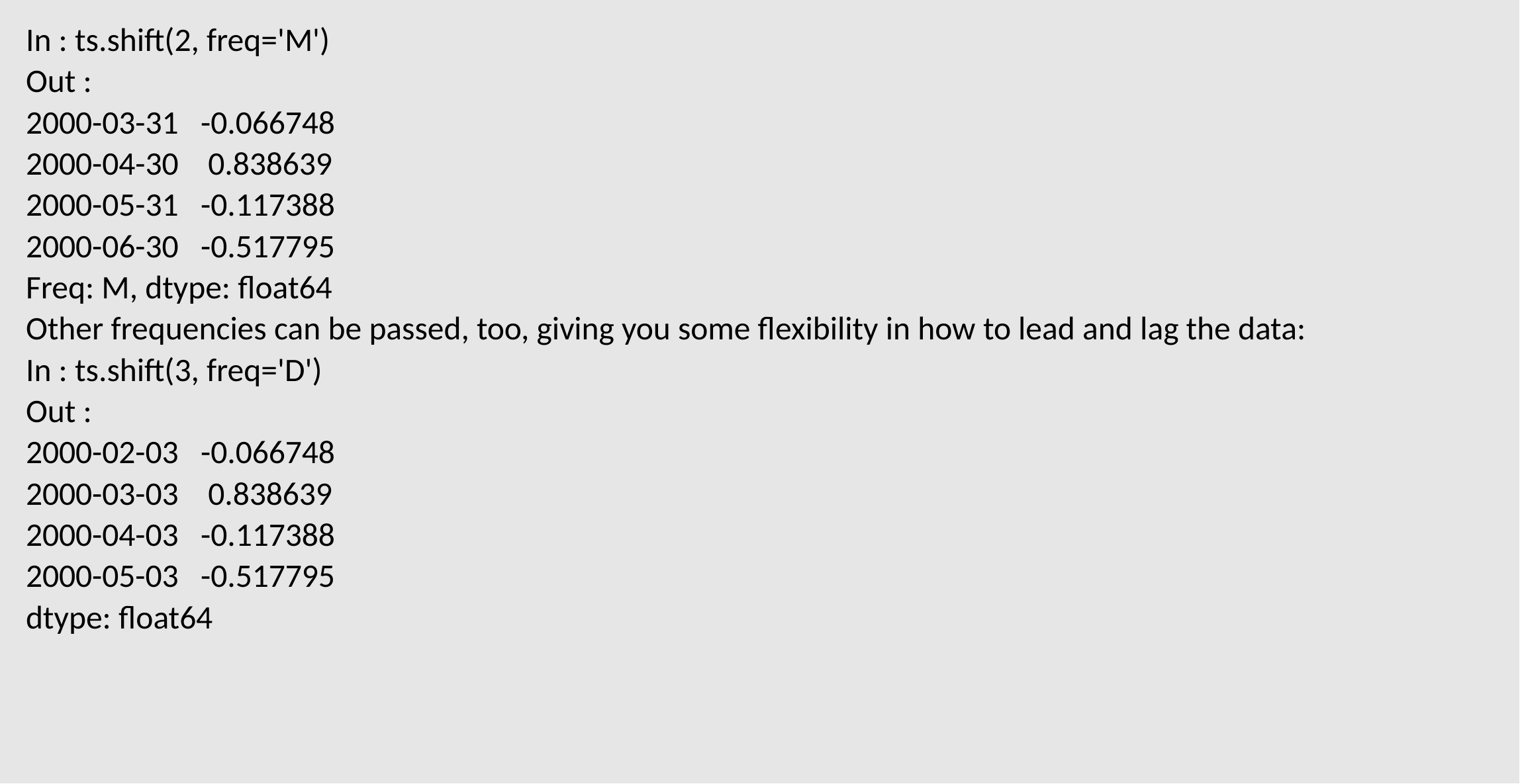

In : ts.shift(2, freq='M')
Out :
2000-03-31   -0.066748
2000-04-30    0.838639
2000-05-31   -0.117388
2000-06-30   -0.517795
Freq: M, dtype: float64
Other frequencies can be passed, too, giving you some flexibility in how to lead and lag the data:
In : ts.shift(3, freq='D')
Out :
2000-02-03   -0.066748
2000-03-03    0.838639
2000-04-03   -0.117388
2000-05-03   -0.517795
dtype: float64